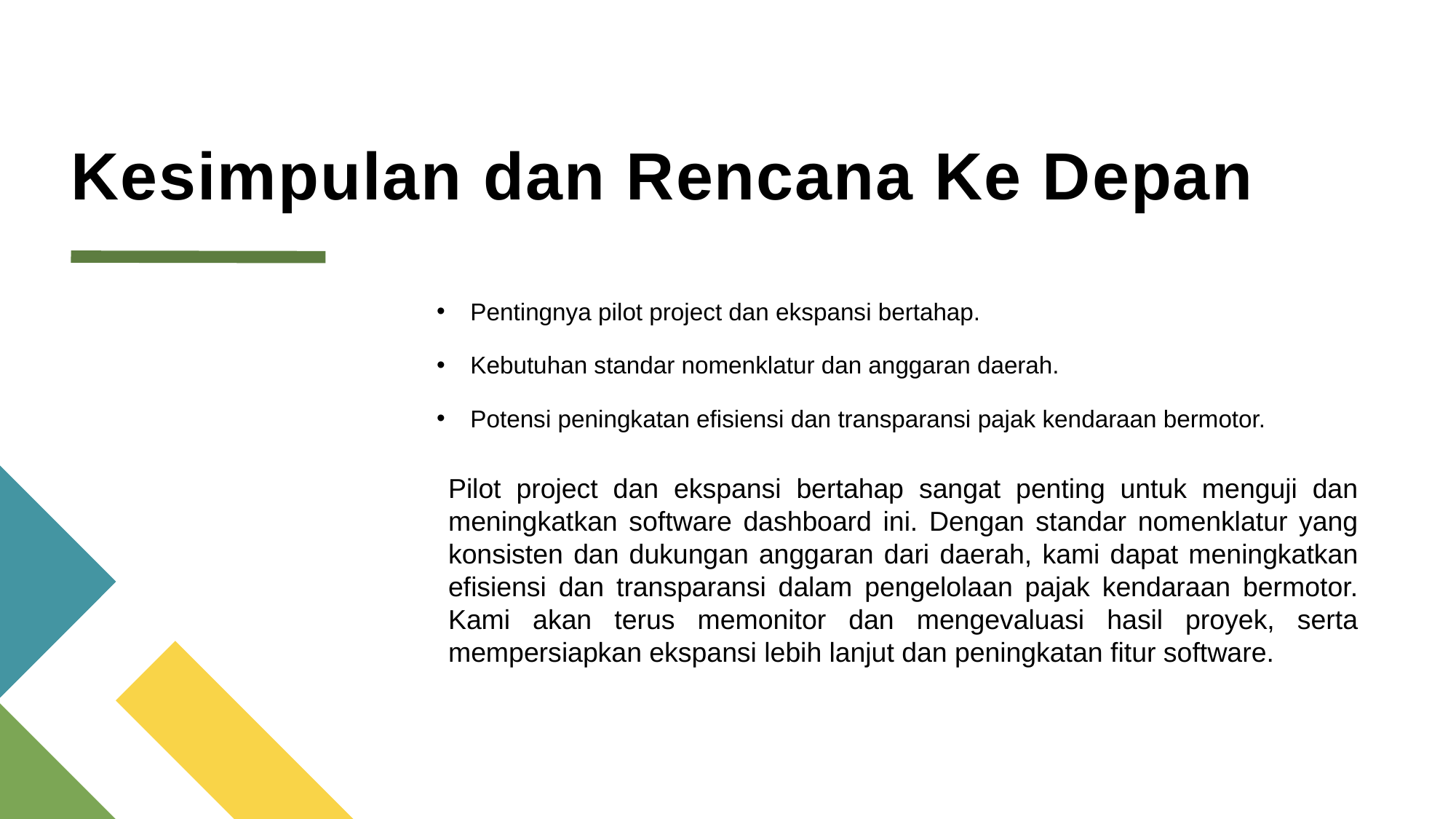

# Kesimpulan dan Rencana Ke Depan
Pentingnya pilot project dan ekspansi bertahap.
Kebutuhan standar nomenklatur dan anggaran daerah.
Potensi peningkatan efisiensi dan transparansi pajak kendaraan bermotor.

Pilot project dan ekspansi bertahap sangat penting untuk menguji dan meningkatkan software dashboard ini. Dengan standar nomenklatur yang konsisten dan dukungan anggaran dari daerah, kami dapat meningkatkan efisiensi dan transparansi dalam pengelolaan pajak kendaraan bermotor. Kami akan terus memonitor dan mengevaluasi hasil proyek, serta mempersiapkan ekspansi lebih lanjut dan peningkatan fitur software.